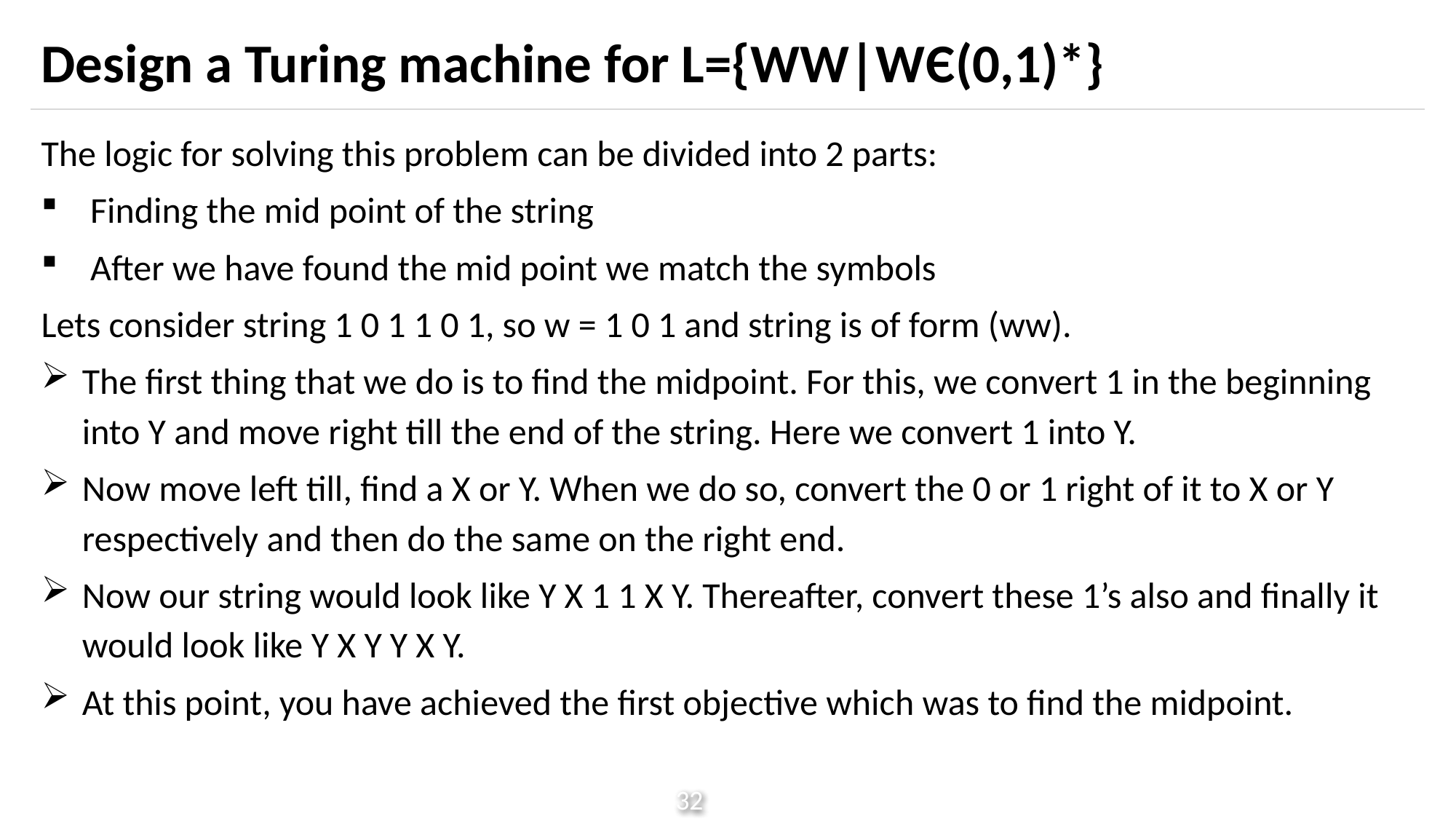

# Design a Turing machine for L={WW|WЄ(0,1)*}
The logic for solving this problem can be divided into 2 parts:
 Finding the mid point of the string
 After we have found the mid point we match the symbols
Lets consider string 1 0 1 1 0 1, so w = 1 0 1 and string is of form (ww).
The first thing that we do is to find the midpoint. For this, we convert 1 in the beginning into Y and move right till the end of the string. Here we convert 1 into Y.
Now move left till, find a X or Y. When we do so, convert the 0 or 1 right of it to X or Y respectively and then do the same on the right end.
Now our string would look like Y X 1 1 X Y. Thereafter, convert these 1’s also and finally it would look like Y X Y Y X Y.
At this point, you have achieved the first objective which was to find the midpoint.